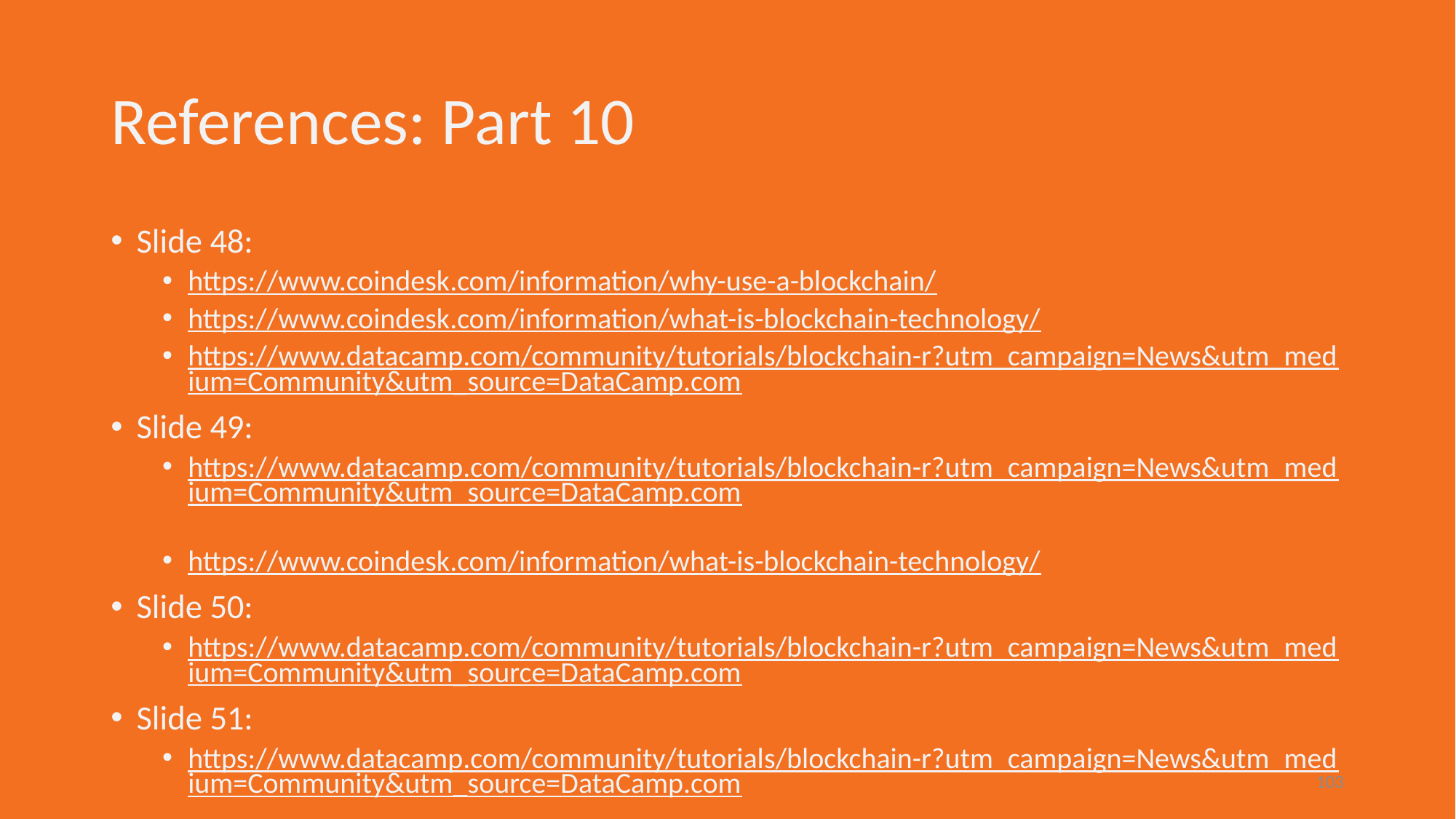

# References: Part 10
Slide 48:
https://www.coindesk.com/information/why-use-a-blockchain/
https://www.coindesk.com/information/what-is-blockchain-technology/
https://www.datacamp.com/community/tutorials/blockchain-r?utm_campaign=News&utm_medium=Community&utm_source=DataCamp.com
Slide 49:
https://www.datacamp.com/community/tutorials/blockchain-r?utm_campaign=News&utm_medium=Community&utm_source=DataCamp.com
https://www.coindesk.com/information/what-is-blockchain-technology/
Slide 50:
https://www.datacamp.com/community/tutorials/blockchain-r?utm_campaign=News&utm_medium=Community&utm_source=DataCamp.com
Slide 51:
https://www.datacamp.com/community/tutorials/blockchain-r?utm_campaign=News&utm_medium=Community&utm_source=DataCamp.com

103